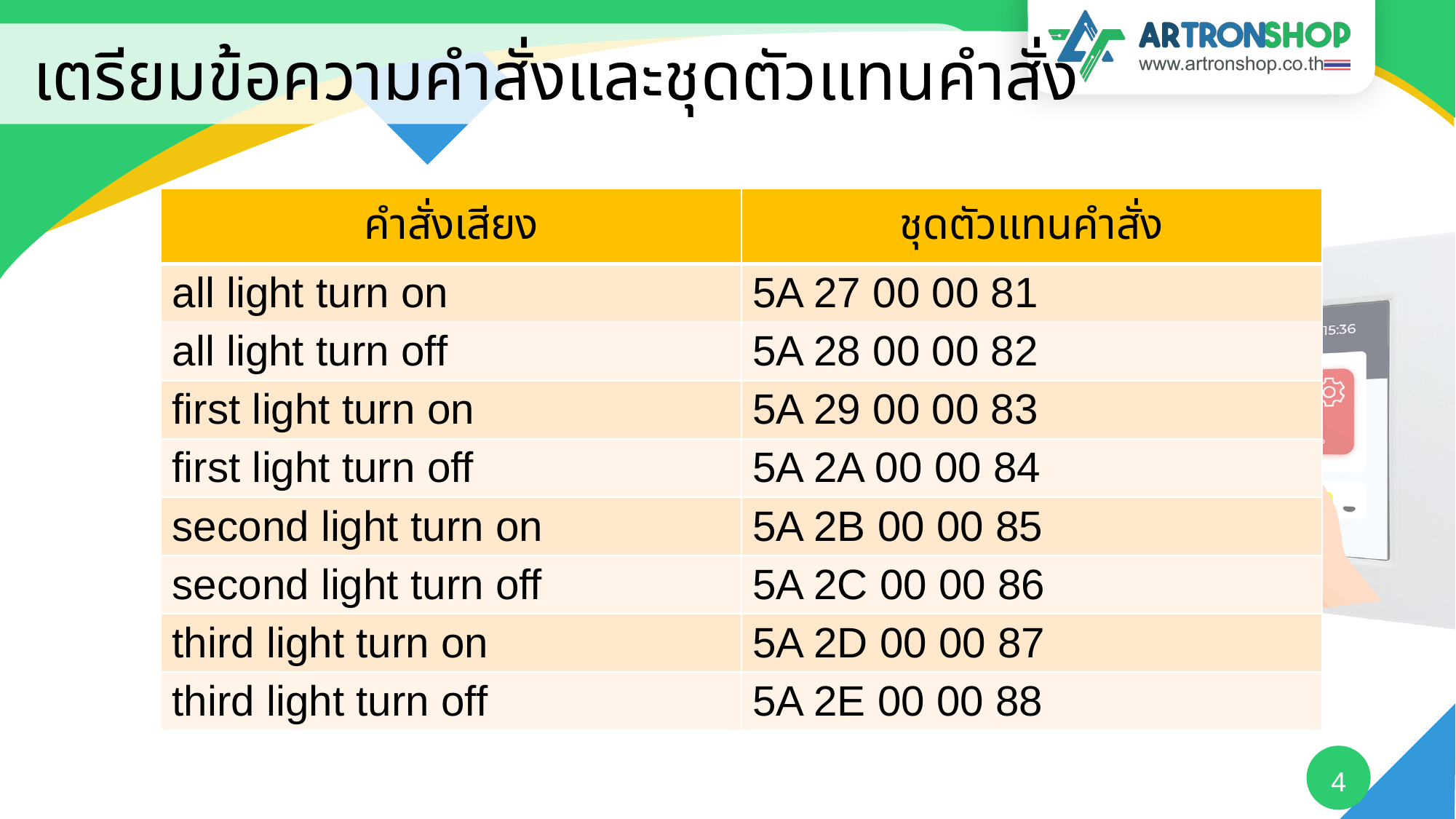

# เตรียมข้อความคำสั่งและชุดตัวแทนคำสั่ง
| คำสั่งเสียง | ชุดตัวแทนคำสั่ง |
| --- | --- |
| all light turn on | 5A 27 00 00 81 |
| all light turn off | 5A 28 00 00 82 |
| first light turn on | 5A 29 00 00 83 |
| first light turn off | 5A 2A 00 00 84 |
| second light turn on | 5A 2B 00 00 85 |
| second light turn off | 5A 2C 00 00 86 |
| third light turn on | 5A 2D 00 00 87 |
| third light turn off | 5A 2E 00 00 88 |
4